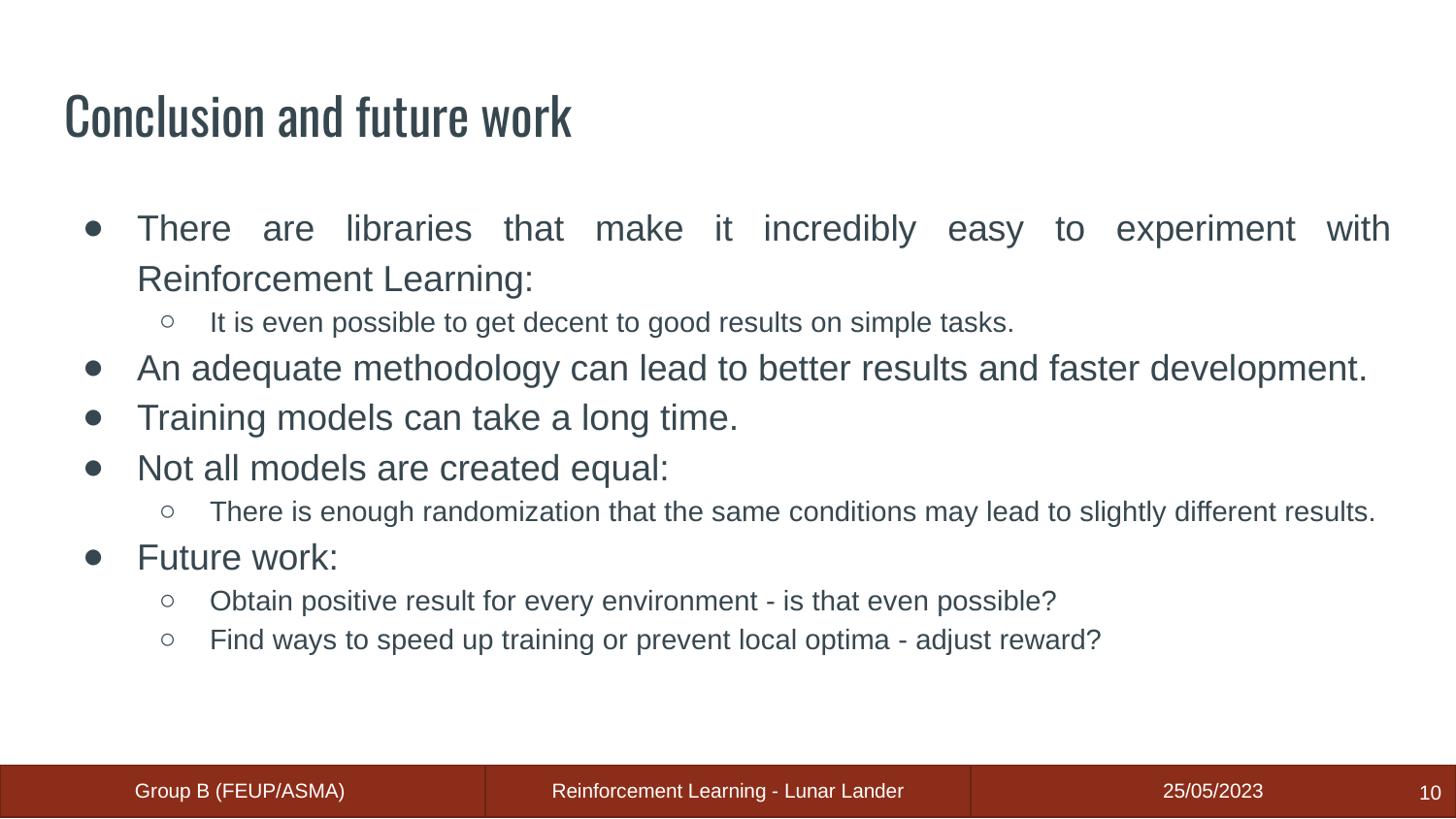

# Conclusion and future work
There are libraries that make it incredibly easy to experiment with Reinforcement Learning:
It is even possible to get decent to good results on simple tasks.
An adequate methodology can lead to better results and faster development.
Training models can take a long time.
Not all models are created equal:
There is enough randomization that the same conditions may lead to slightly different results.
Future work:
Obtain positive result for every environment - is that even possible?
Find ways to speed up training or prevent local optima - adjust reward?
10